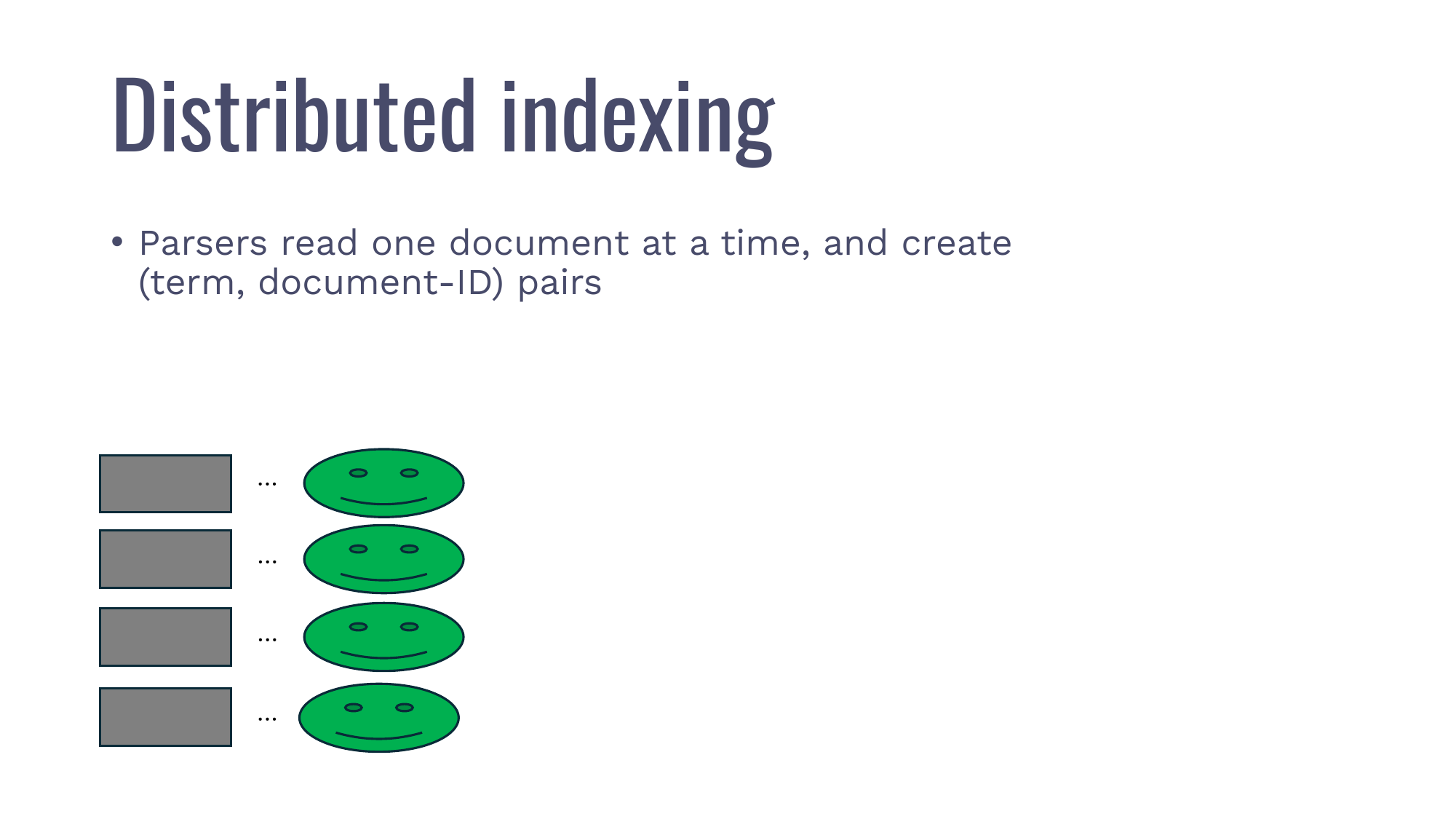

# Distributed indexing
Parsers read one document at a time, and create
(term, document-ID) pairs

…

…

…

…